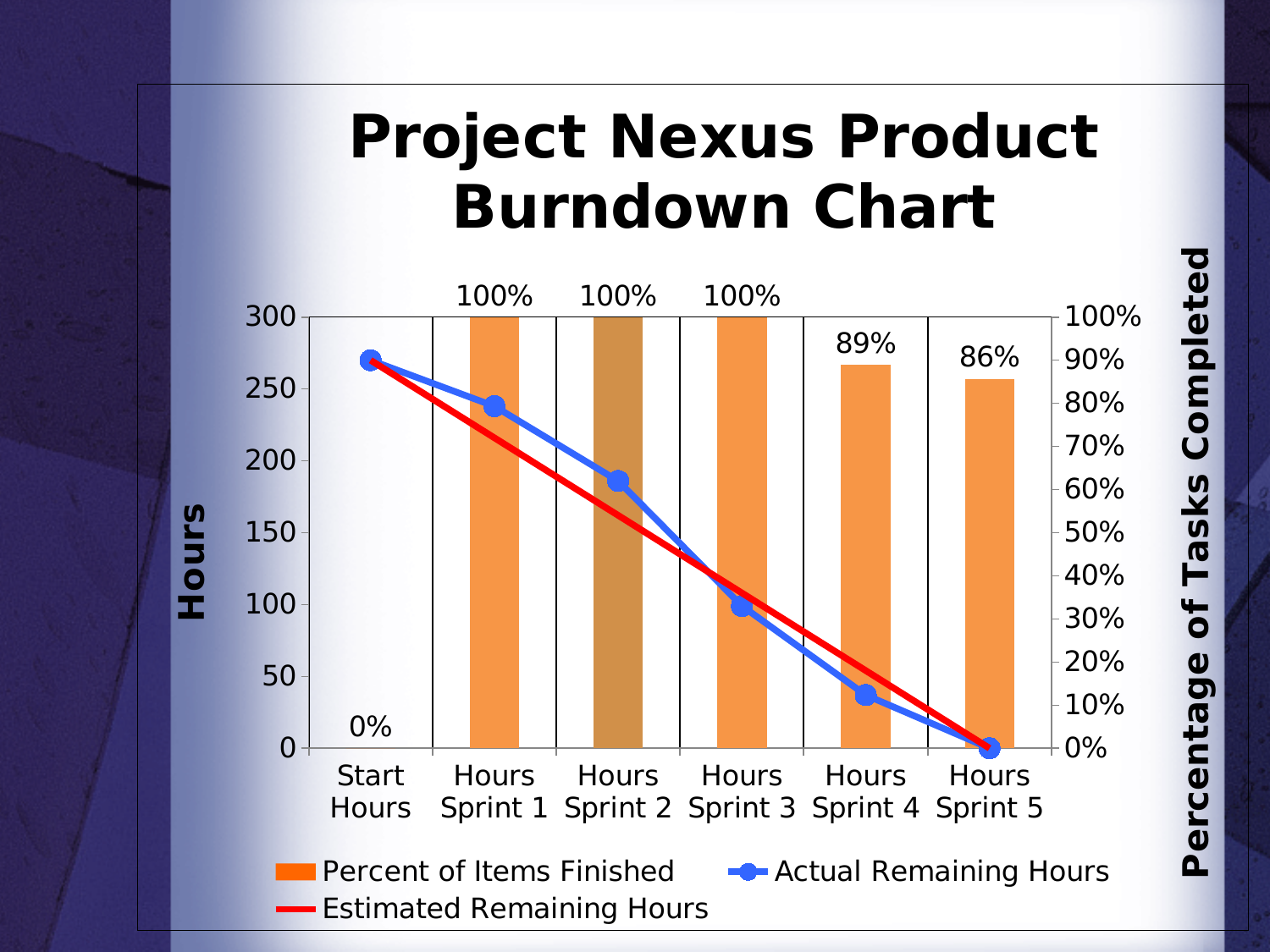

### Chart: Project Nexus Product Burndown Chart

| Category |  | Actual Remaining Hours | Estimated Remaining Hours |
|---|---|---|---|
| Hours Sprint 1 | 0.0 | 270.0 | 270.0 |
| Hours Sprint 2 | 1.0 | 238.0 | 216.0 |
| Hours Sprint 3 | 1.0 | 186.0 | 162.0 |
| Hours Sprint 4 | 1.0 | 99.0 | 108.0 |
| Hours Sprint 5 | 0.888888888888889 | 37.0 | 54.0 |